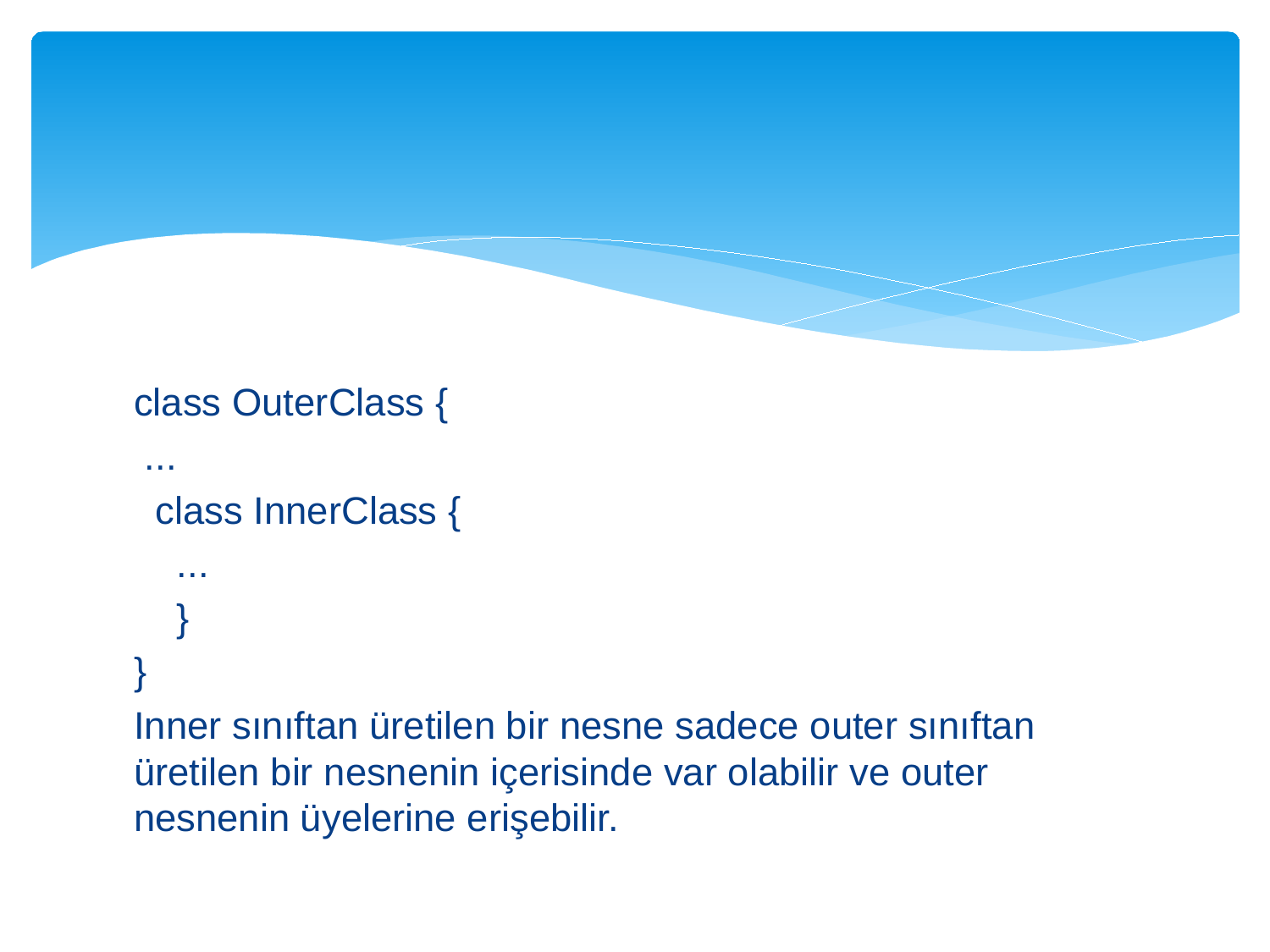

#
class OuterClass {
 ...
  class InnerClass {
    ...
    }
}
Inner sınıftan üretilen bir nesne sadece outer sınıftan üretilen bir nesnenin içerisinde var olabilir ve outer nesnenin üyelerine erişebilir.